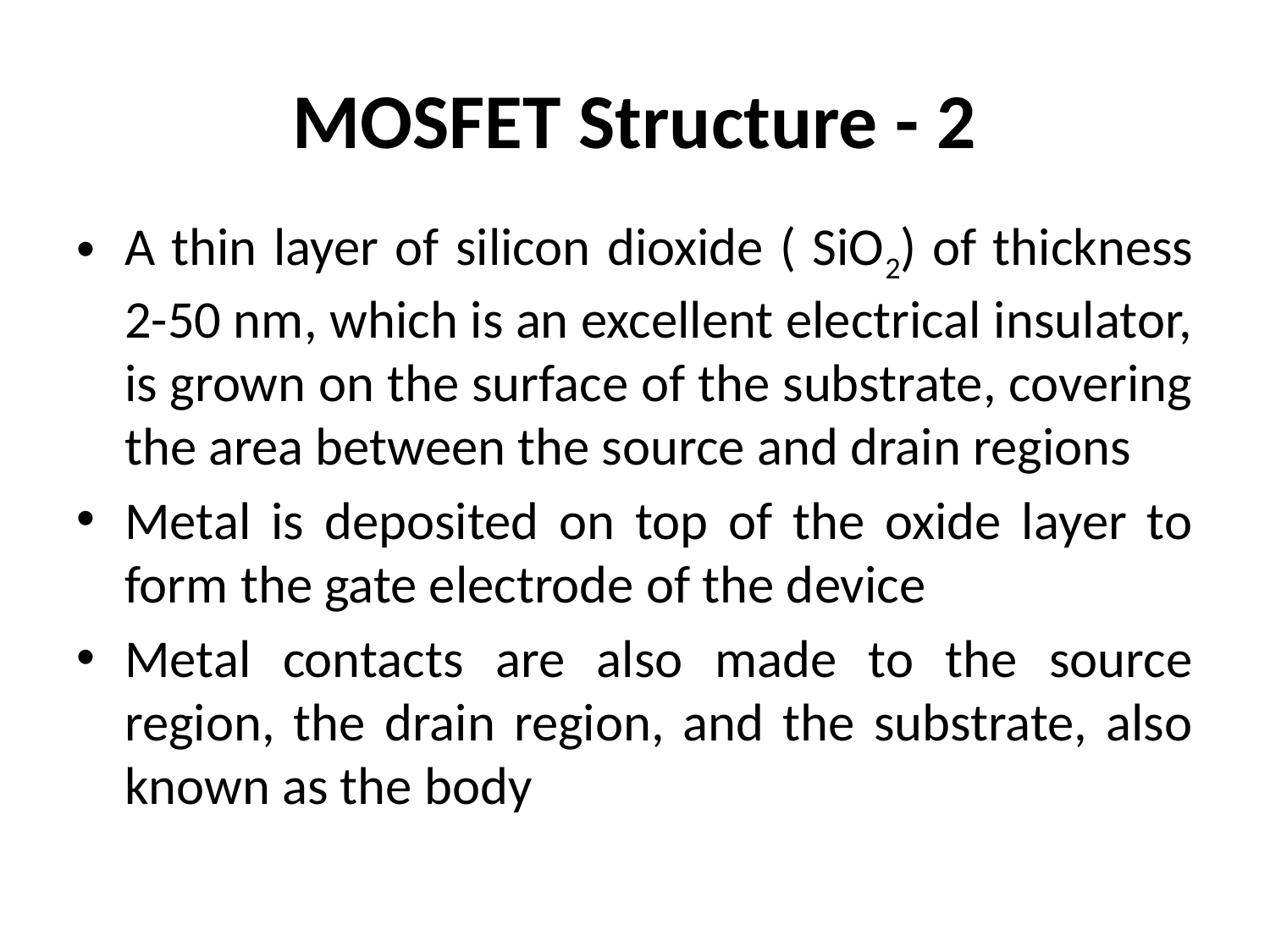

# MOSFET Structure - 2
A thin layer of silicon dioxide ( SiO2) of thickness 2-50 nm, which is an excellent electrical insulator, is grown on the surface of the substrate, covering the area between the source and drain regions
Metal is deposited on top of the oxide layer to form the gate electrode of the device
Metal contacts are also made to the source region, the drain region, and the substrate, also known as the body